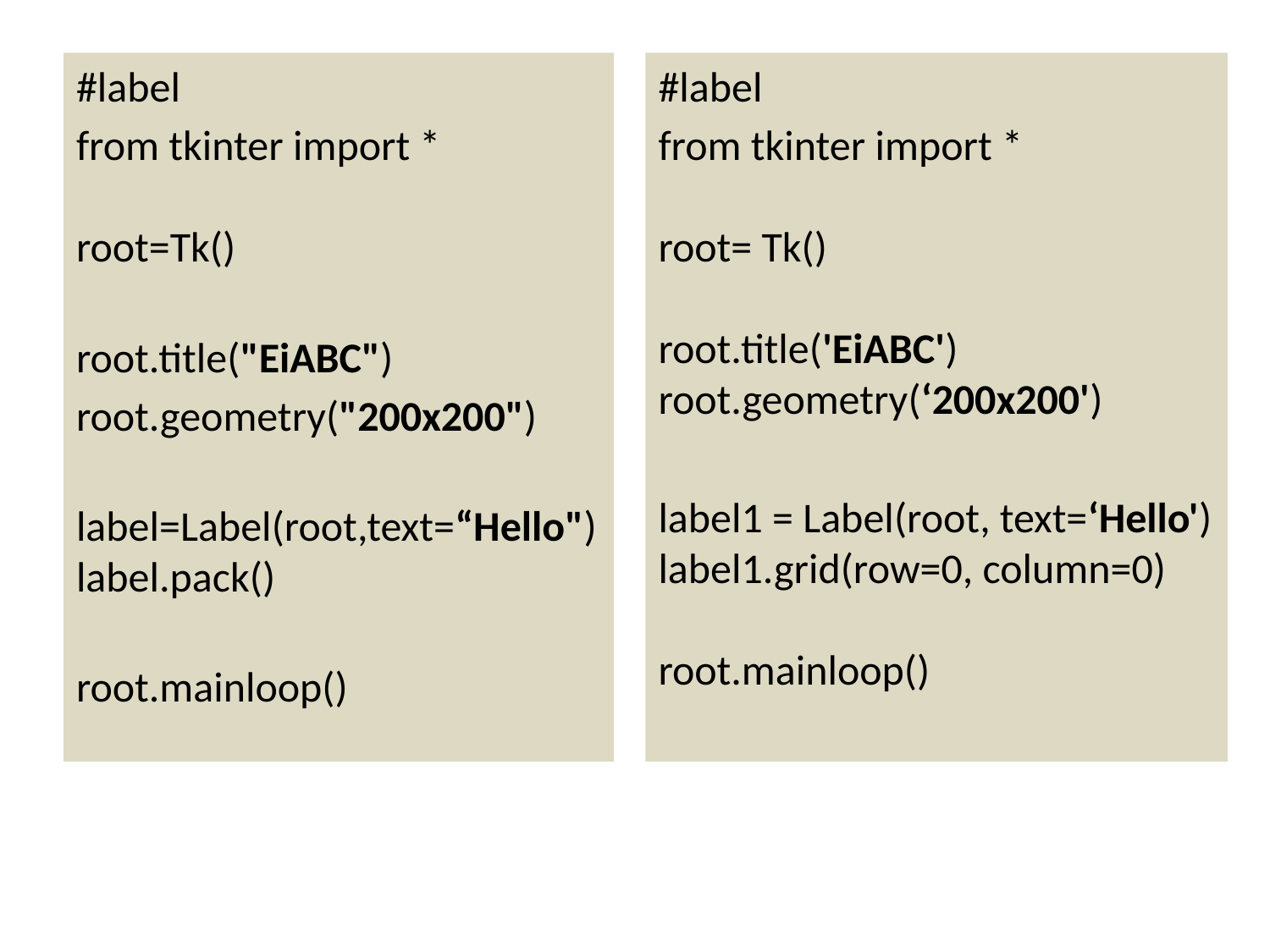

#label
from tkinter import *
root=Tk()
root.title("EiABC")
root.geometry("200x200")
label=Label(root,text=“Hello")
label.pack()
root.mainloop()
#label
from tkinter import *
root= Tk()
root.title('EiABC')
root.geometry(‘200x200')

label1 = Label(root, text=‘Hello')
label1.grid(row=0, column=0)
root.mainloop()